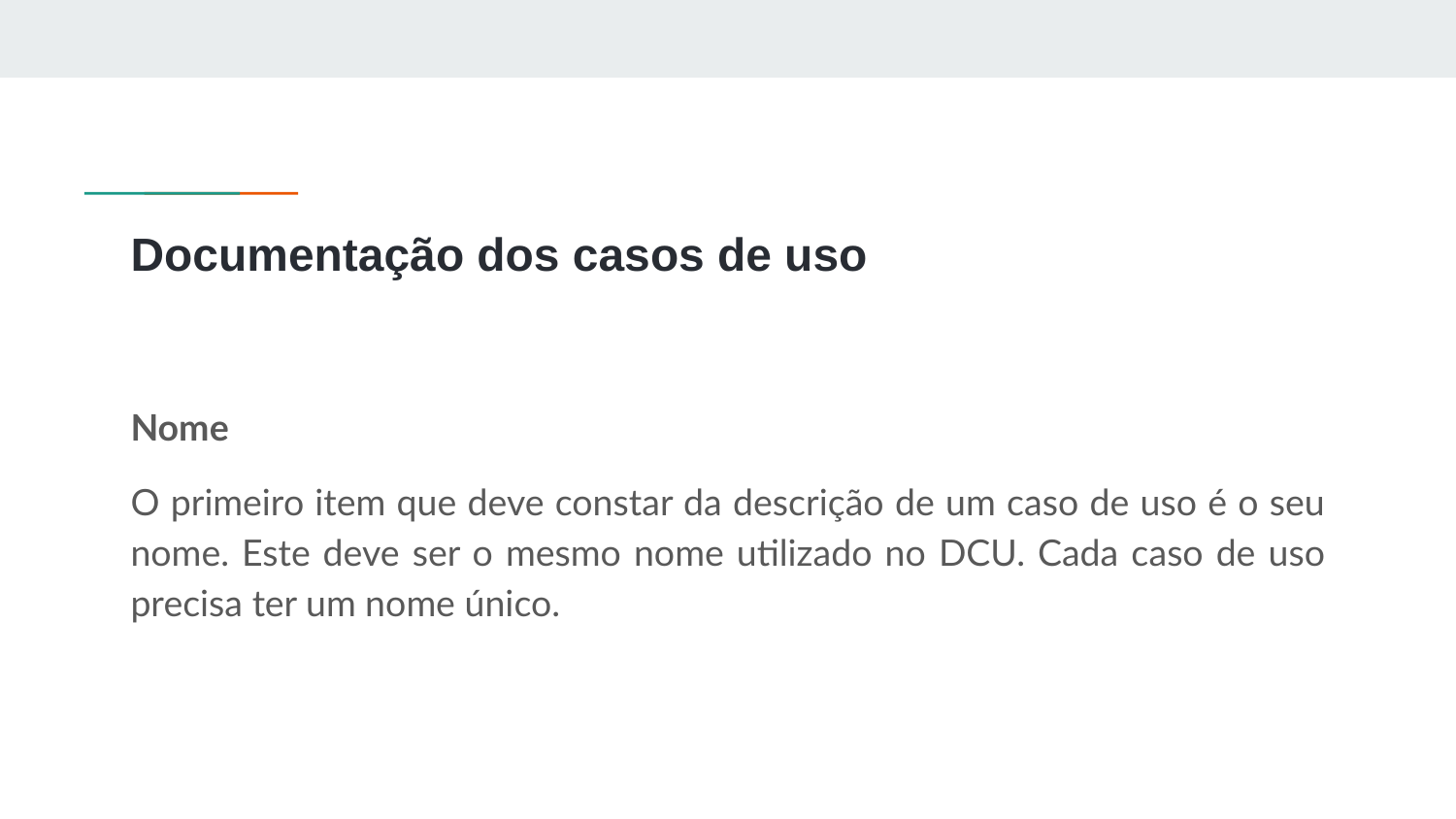

# Documentação dos casos de uso
Nome
O primeiro item que deve constar da descrição de um caso de uso é o seu nome. Este deve ser o mesmo nome utilizado no DCU. Cada caso de uso precisa ter um nome único.